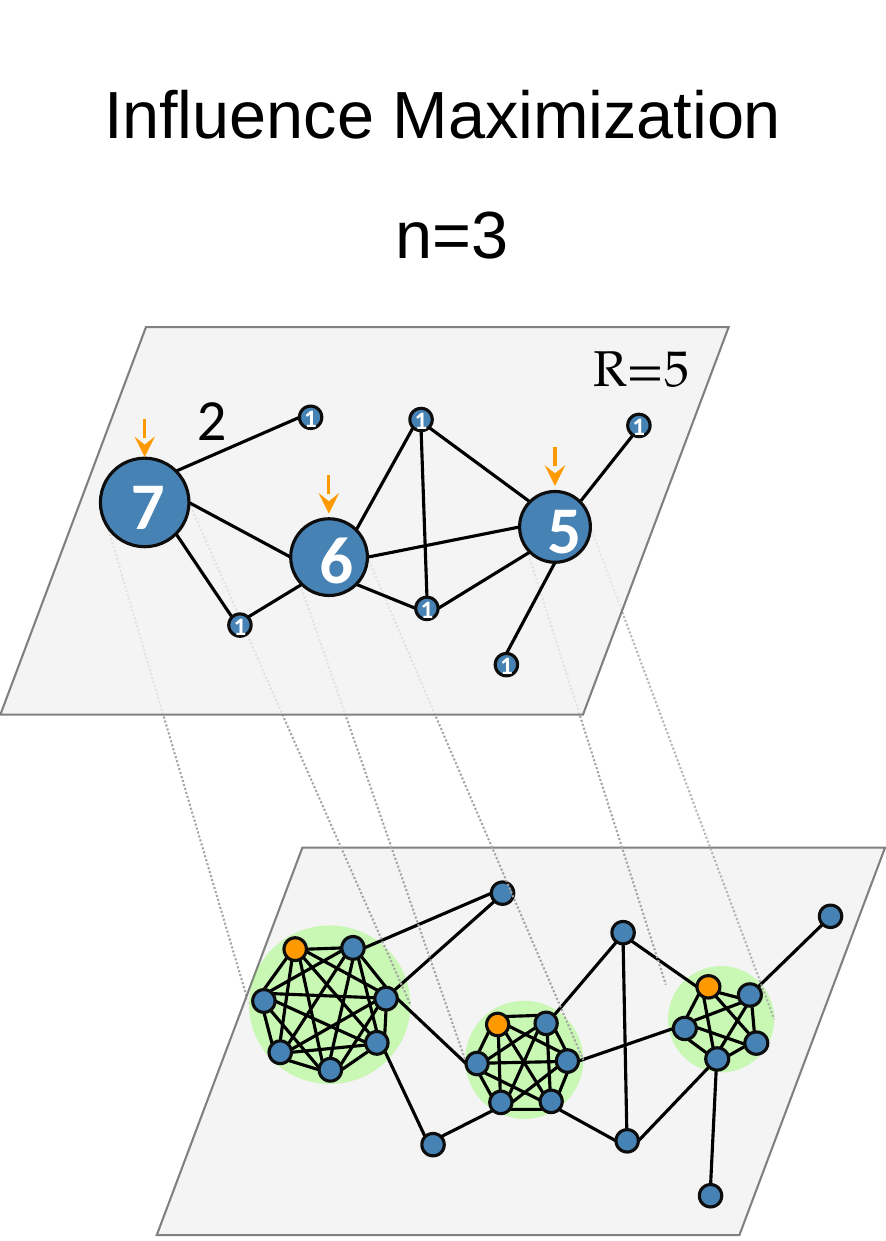

Influence Maximization
 n=3

R=5
2
1
1
1
7
5
6
1
1
1
`